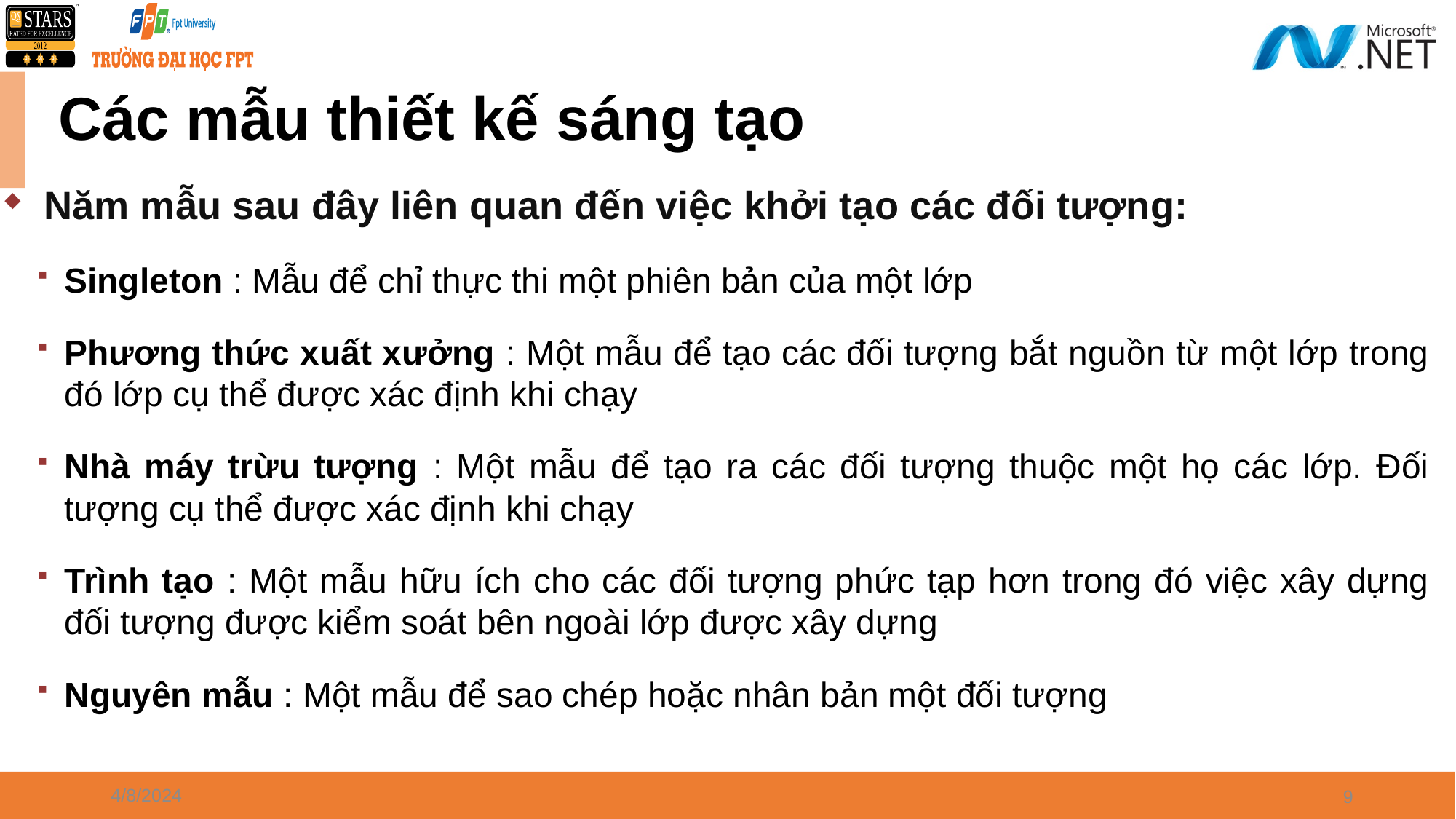

# Các mẫu thiết kế sáng tạo
Năm mẫu sau đây liên quan đến việc khởi tạo các đối tượng:
Singleton : Mẫu để chỉ thực thi một phiên bản của một lớp
Phương thức xuất xưởng : Một mẫu để tạo các đối tượng bắt nguồn từ một lớp trong đó lớp cụ thể được xác định khi chạy
Nhà máy trừu tượng : Một mẫu để tạo ra các đối tượng thuộc một họ các lớp. Đối tượng cụ thể được xác định khi chạy
Trình tạo : Một mẫu hữu ích cho các đối tượng phức tạp hơn trong đó việc xây dựng đối tượng được kiểm soát bên ngoài lớp được xây dựng
Nguyên mẫu : Một mẫu để sao chép hoặc nhân bản một đối tượng
4/8/2024
9